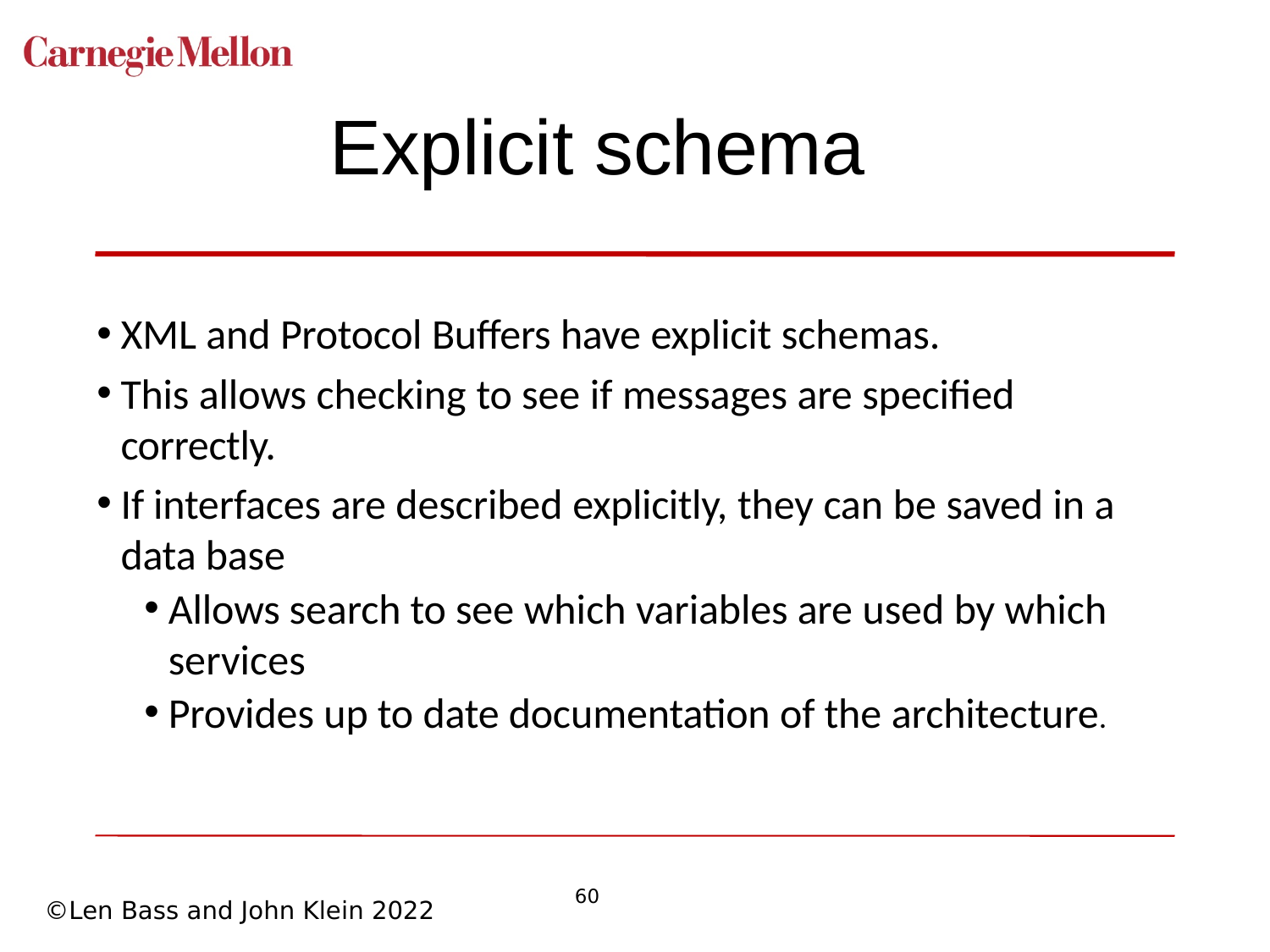

# Explicit schema
XML and Protocol Buffers have explicit schemas.
This allows checking to see if messages are specified correctly.
If interfaces are described explicitly, they can be saved in a data base
Allows search to see which variables are used by which services
Provides up to date documentation of the architecture.
60